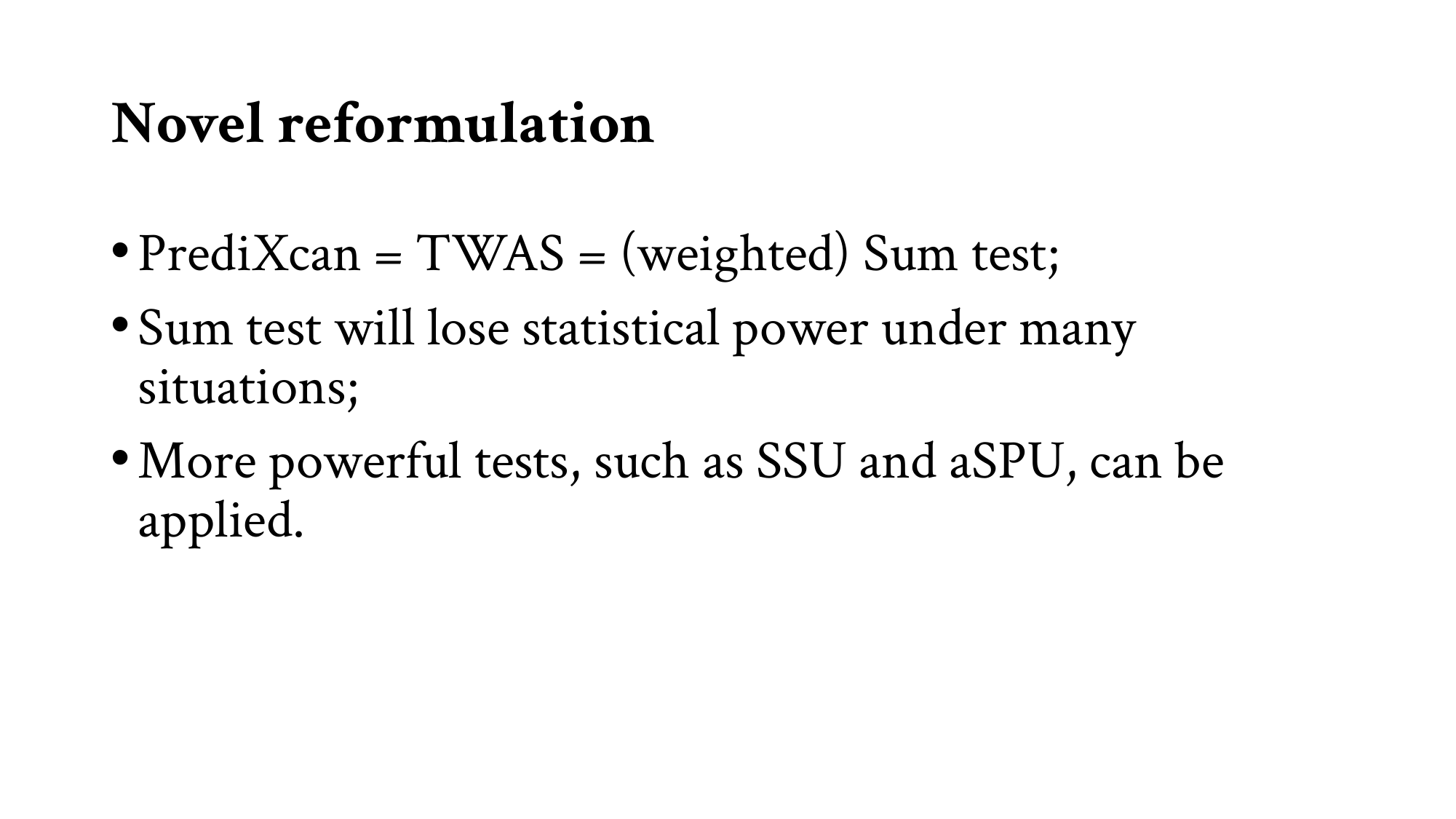

# Novel reformulation
PrediXcan = TWAS = (weighted) Sum test;
Sum test will lose statistical power under many situations;
More powerful tests, such as SSU and aSPU, can be applied.